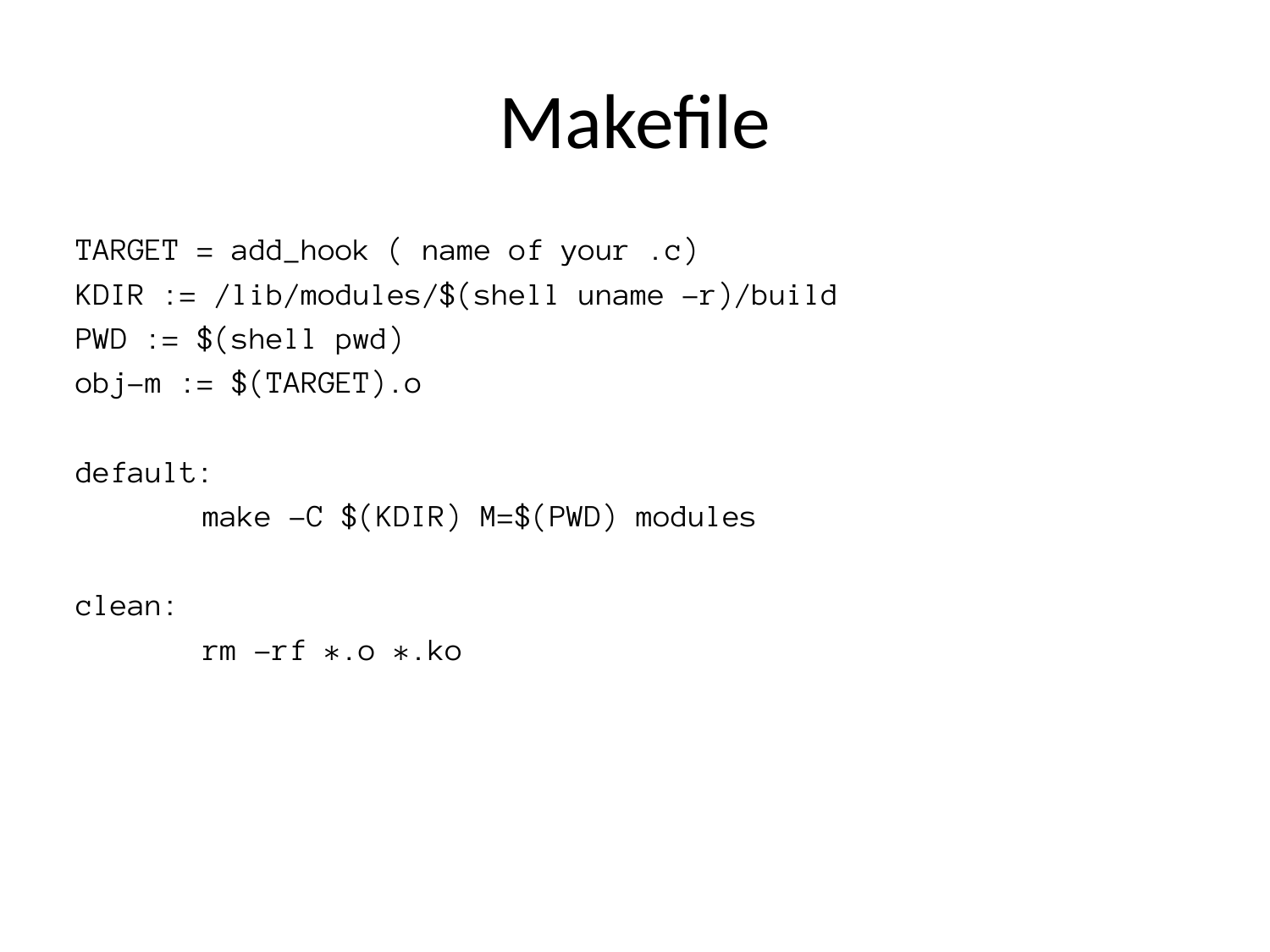

# Makefile
TARGET = add_hook ( name of your .c)
KDIR := /lib/modules/$(shell uname -r)/build
PWD := $(shell pwd)
obj-m := $(TARGET).o

default:
	make -C $(KDIR) M=$(PWD) modules

clean:
	rm -rf *.o *.ko